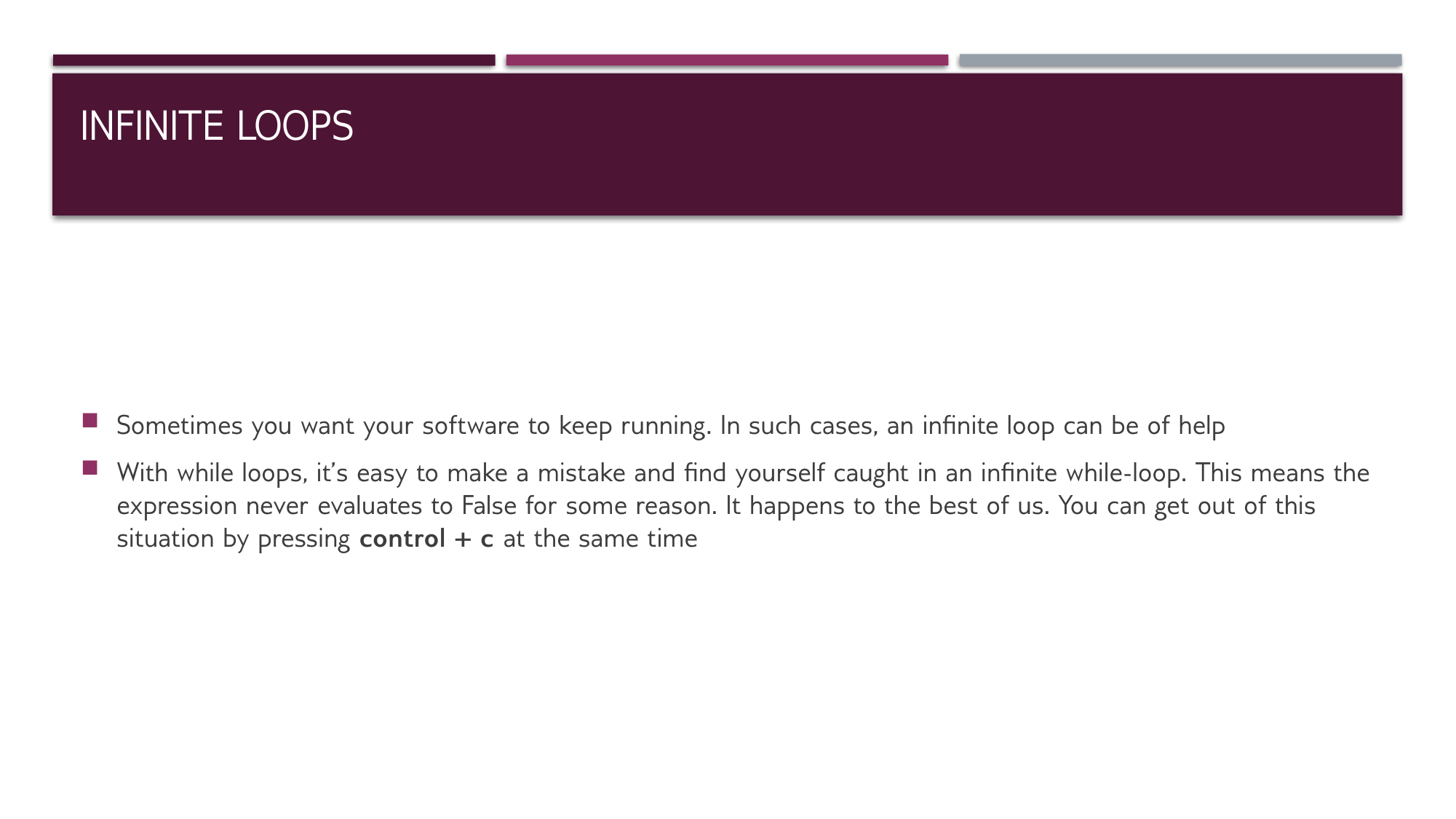

# Infinite loops

Sometimes you want your software to keep running. In such cases, an infinite loop can be of help
With while loops, it’s easy to make a mistake and find yourself caught in an infinite while-loop. This means the expression never evaluates to False for some reason. It happens to the best of us. You can get out of this situation by pressing control + c at the same time